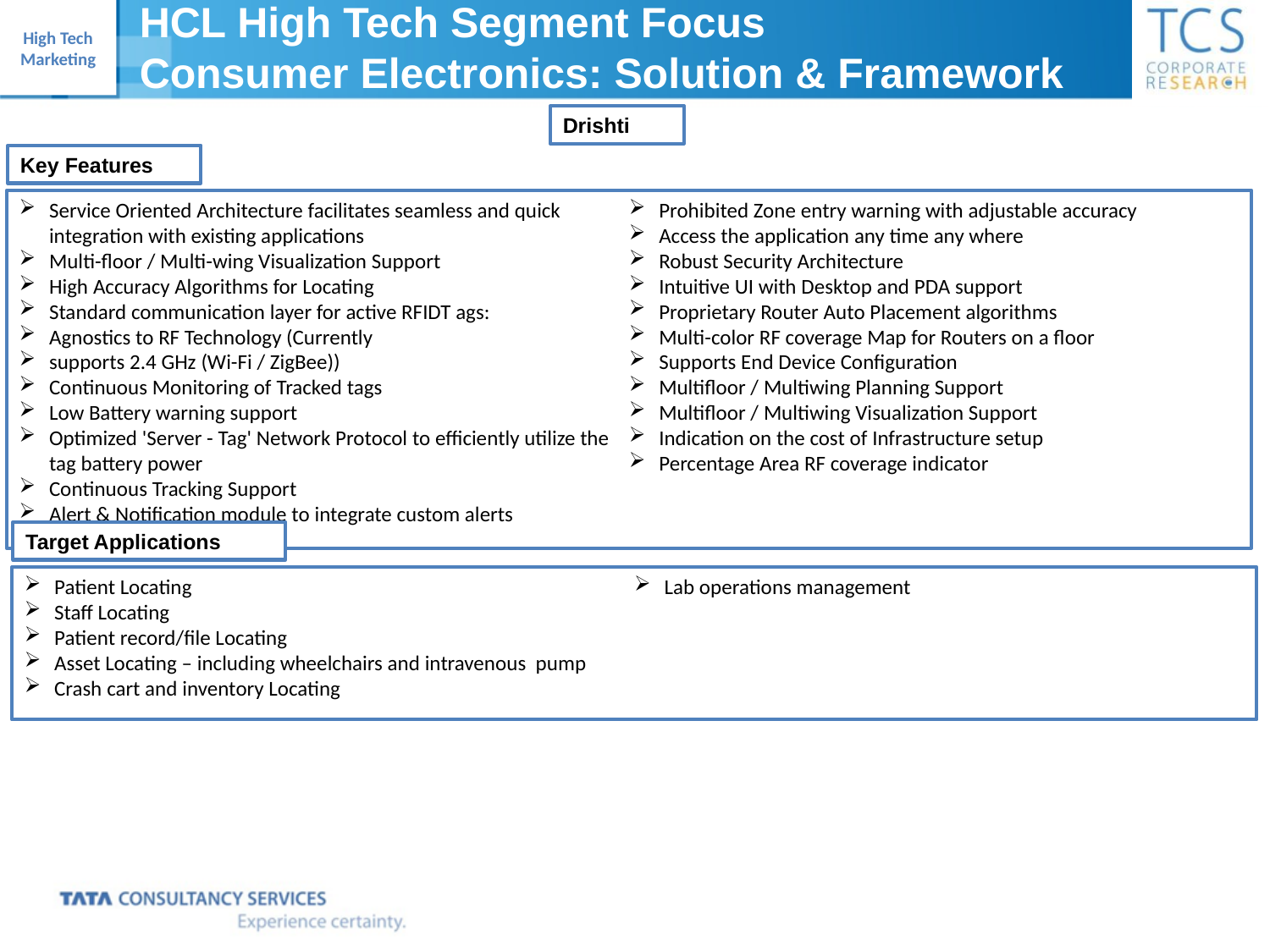

HCL High Tech Segment Focus
Consumer Electronics: Solution & Framework
Drishti
Key Features
Service Oriented Architecture facilitates seamless and quick integration with existing applications
Multi-floor / Multi-wing Visualization Support
High Accuracy Algorithms for Locating
Standard communication layer for active RFIDT ags:
Agnostics to RF Technology (Currently
supports 2.4 GHz (Wi-Fi / ZigBee))
Continuous Monitoring of Tracked tags
Low Battery warning support
Optimized 'Server - Tag' Network Protocol to efficiently utilize the tag battery power
Continuous Tracking Support
Alert & Notification module to integrate custom alerts
Prohibited Zone entry warning with adjustable accuracy
Access the application any time any where
Robust Security Architecture
Intuitive UI with Desktop and PDA support
Proprietary Router Auto Placement algorithms
Multi-color RF coverage Map for Routers on a floor
Supports End Device Configuration
Multifloor / Multiwing Planning Support
Multifloor / Multiwing Visualization Support
Indication on the cost of Infrastructure setup
Percentage Area RF coverage indicator
Target Applications
Patient Locating
Staff Locating
Patient record/file Locating
Asset Locating – including wheelchairs and intravenous  pump
Crash cart and inventory Locating
Lab operations management